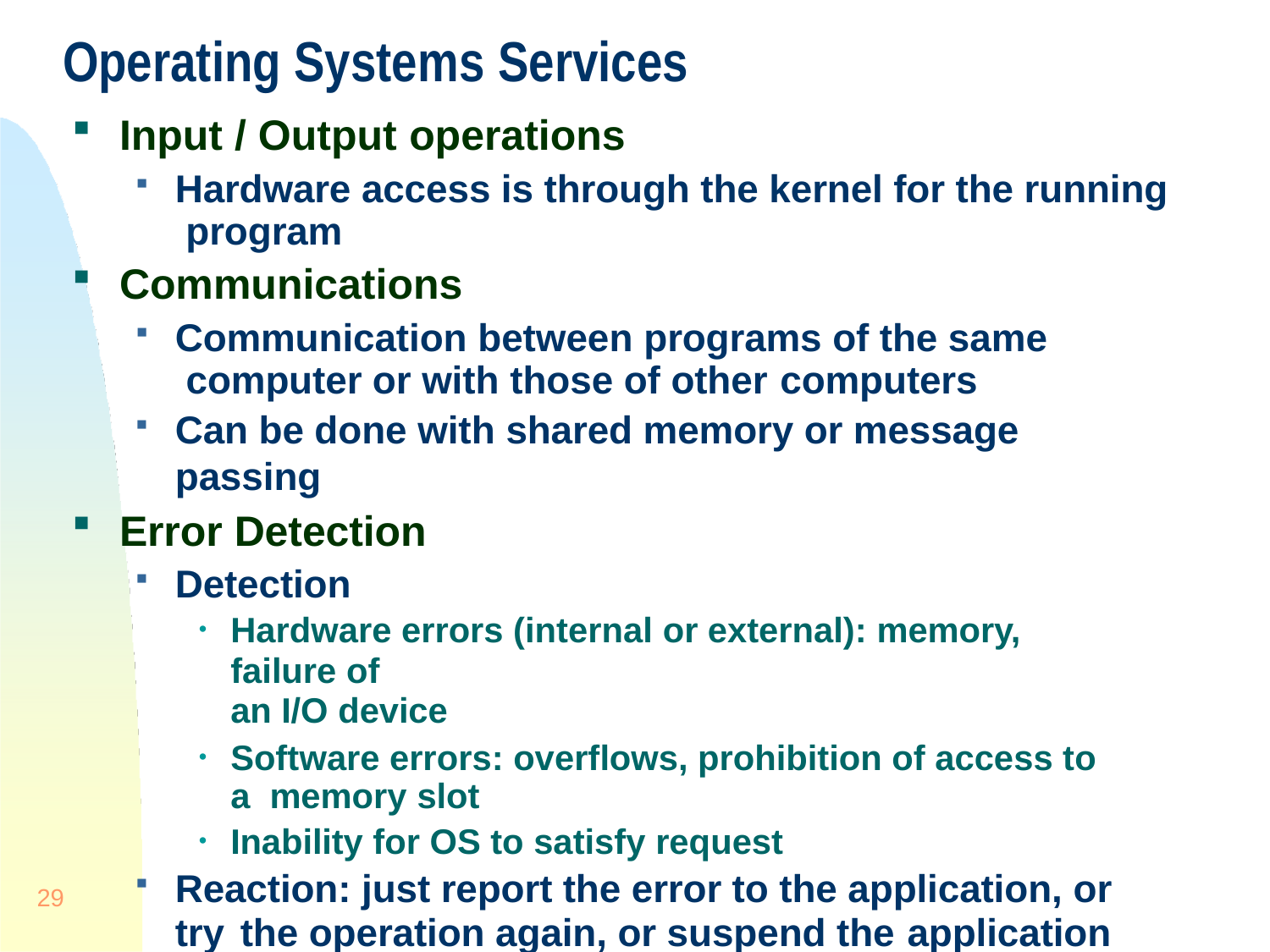

# Operating Systems Services
Input / Output operations
Hardware access is through the kernel for the running  program
Communications
Communication between programs of the same  computer or with those of other computers
Can be done with shared memory or message passing
Error Detection
Detection
Hardware errors (internal or external): memory, failure of
an I/O device
Software errors: overflows, prohibition of access to a  memory slot
Inability for OS to satisfy request
Reaction: just report the error to the application, or try the operation again, or suspend the application
29